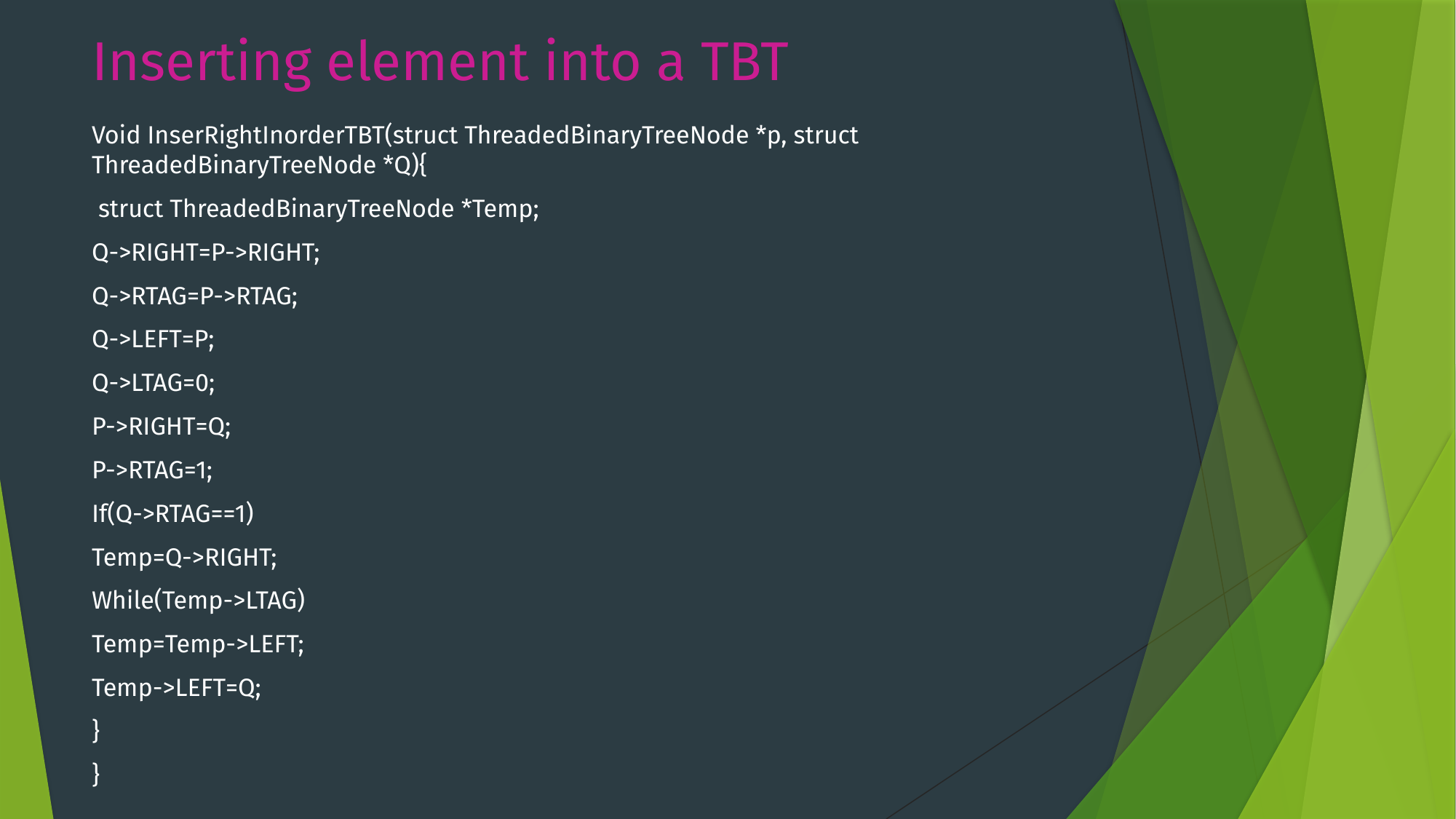

# Inserting element into a TBT
Void InserRightInorderTBT(struct ThreadedBinaryTreeNode *p, struct ThreadedBinaryTreeNode *Q){
 struct ThreadedBinaryTreeNode *Temp;
Q->RIGHT=P->RIGHT;
Q->RTAG=P->RTAG;
Q->LEFT=P;
Q->LTAG=0;
P->RIGHT=Q;
P->RTAG=1;
If(Q->RTAG==1)
Temp=Q->RIGHT;
While(Temp->LTAG)
Temp=Temp->LEFT;
Temp->LEFT=Q;
}
}